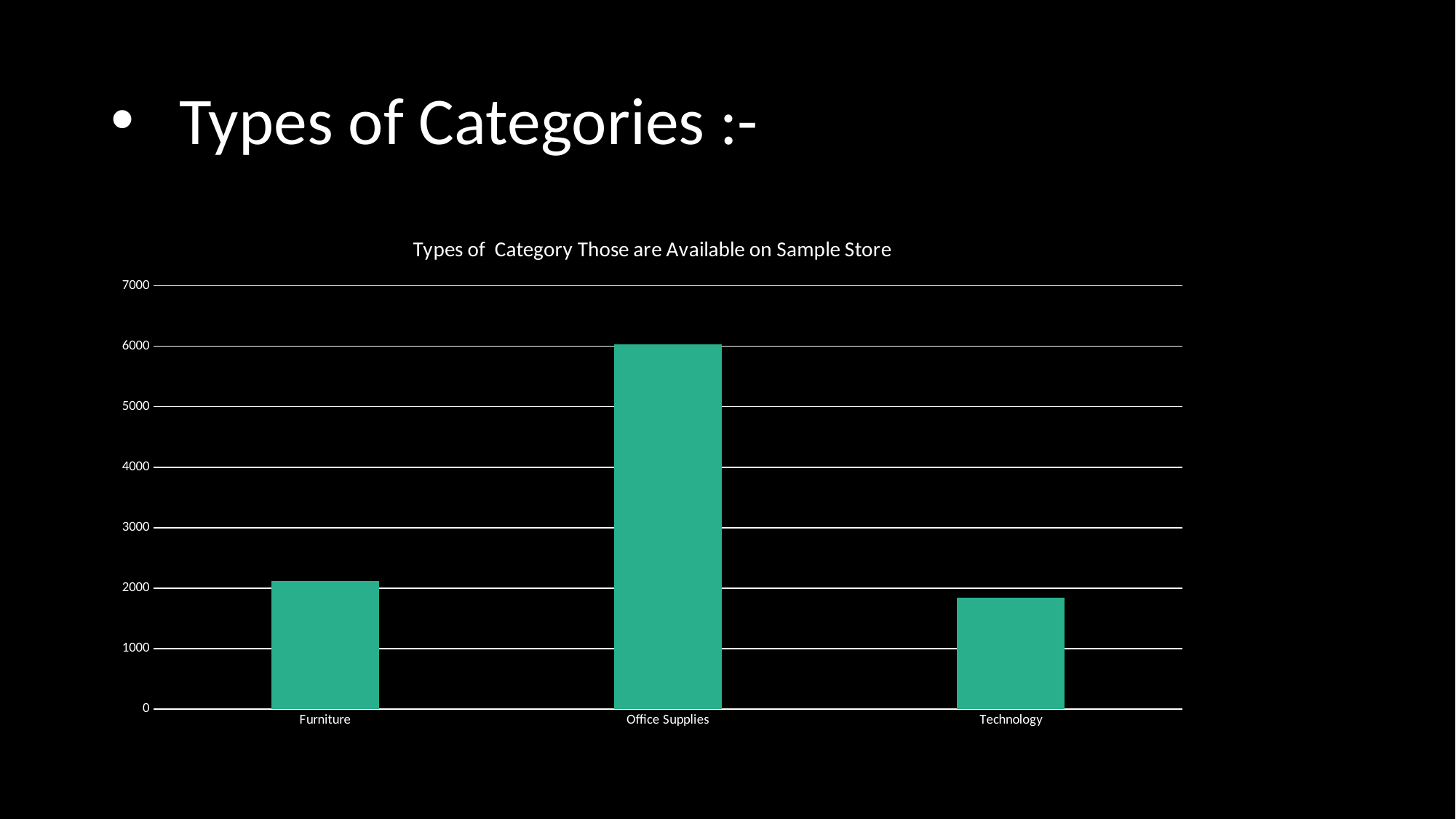

# Types of Categories :-

### Chart: Types of  Category Those are Available on Sample Store

| Category | Total |
|---|---|
| Furniture | 2121.0 |
| Office Supplies | 6026.0 |
| Technology | 1847.0 |